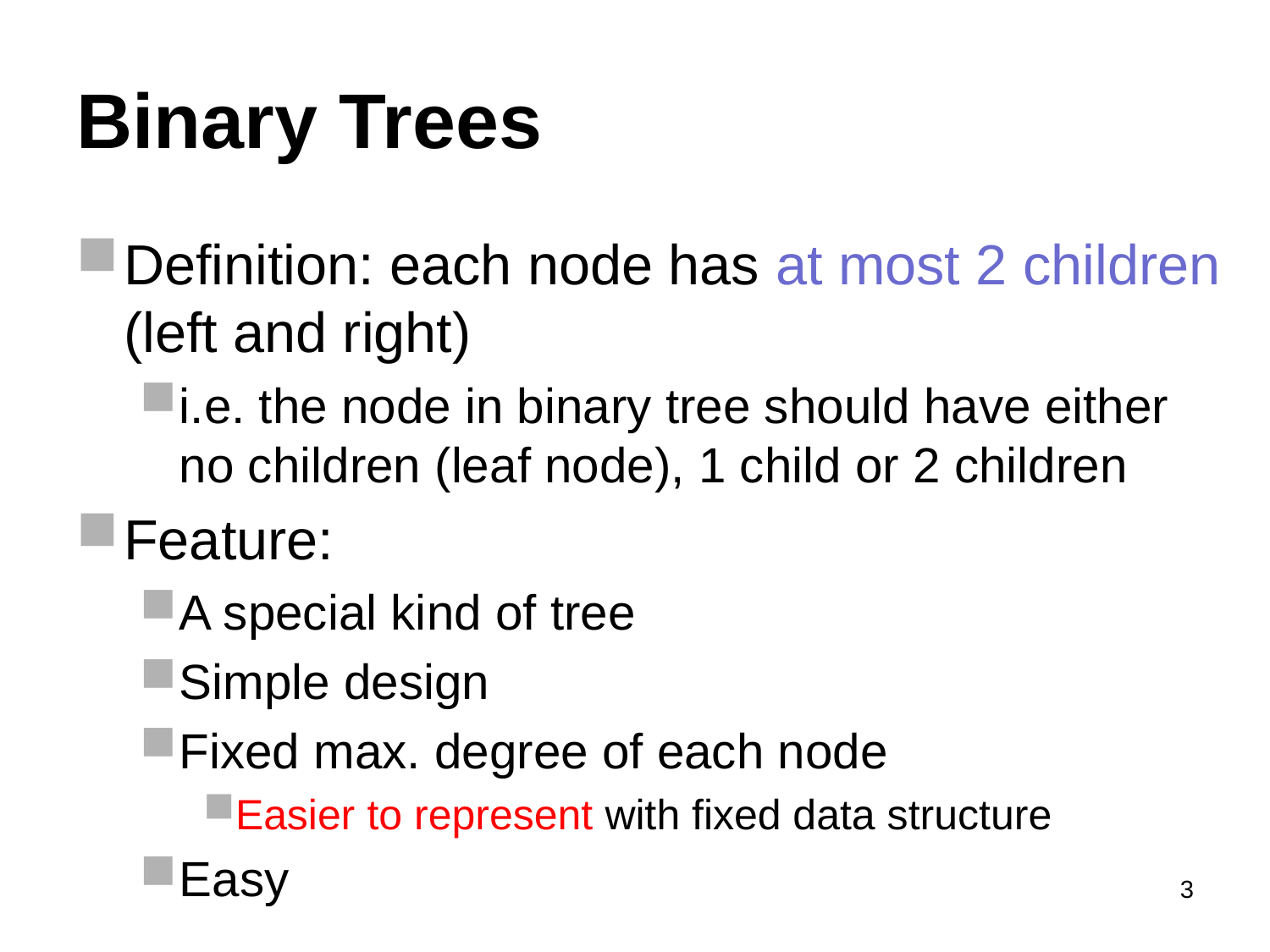

# Binary Trees
Definition: each node has at most 2 children (left and right)
i.e. the node in binary tree should have either no children (leaf node), 1 child or 2 children
Feature:
A special kind of tree
Simple design
Fixed max. degree of each node
Easier to represent with fixed data structure
Easy
3